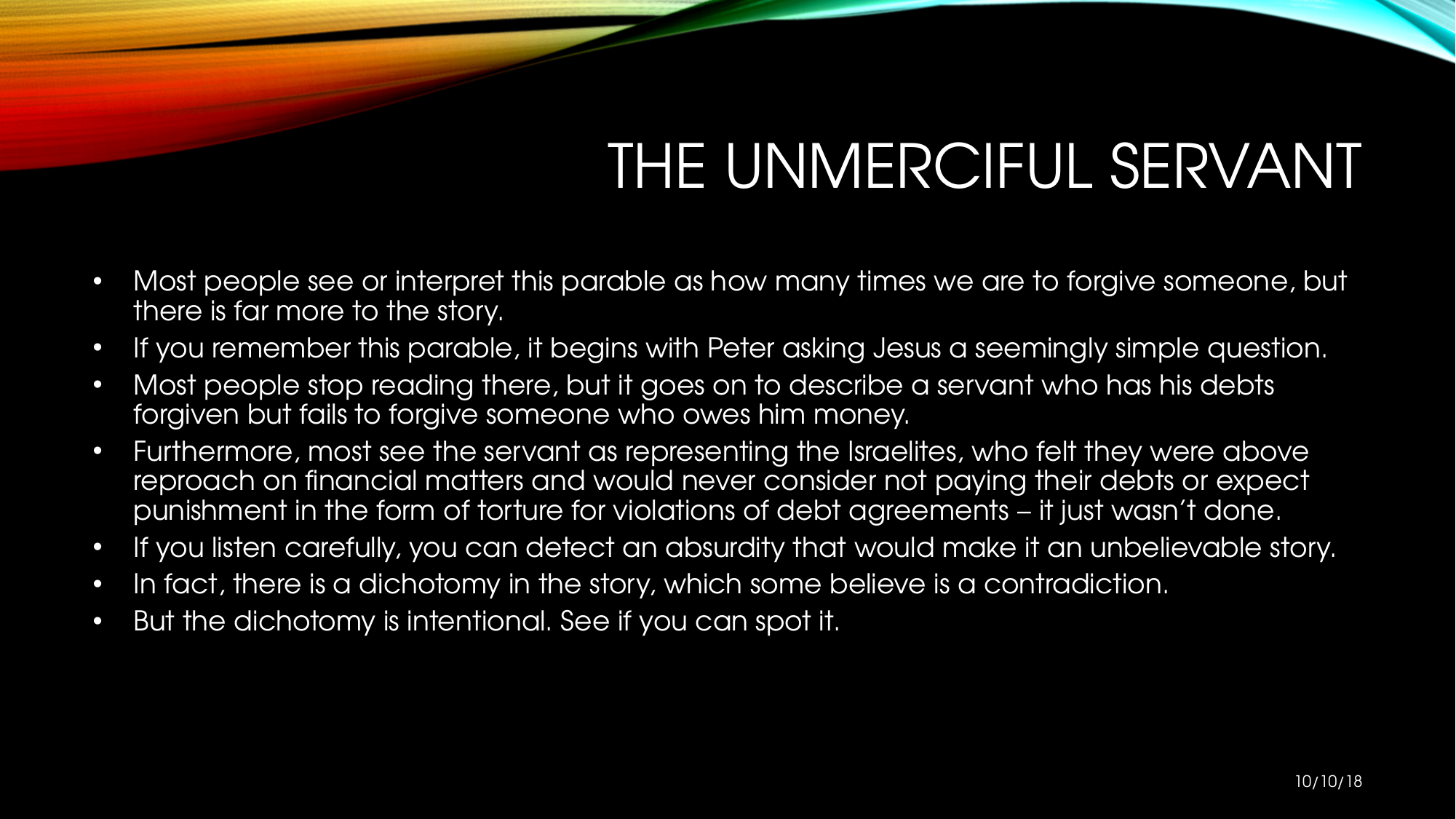

# The Unmerciful Servant
Most people see or interpret this parable as how many times we are to forgive someone, but there is far more to the story.
If you remember this parable, it begins with Peter asking Jesus a seemingly simple question.
Most people stop reading there, but it goes on to describe a servant who has his debts forgiven but fails to forgive someone who owes him money.
Furthermore, most see the servant as representing the Israelites, who felt they were above reproach on financial matters and would never consider not paying their debts or expect punishment in the form of torture for violations of debt agreements – it just wasn’t done.
If you listen carefully, you can detect an absurdity that would make it an unbelievable story.
In fact, there is a dichotomy in the story, which some believe is a contradiction.
But the dichotomy is intentional. See if you can spot it.
10/10/18